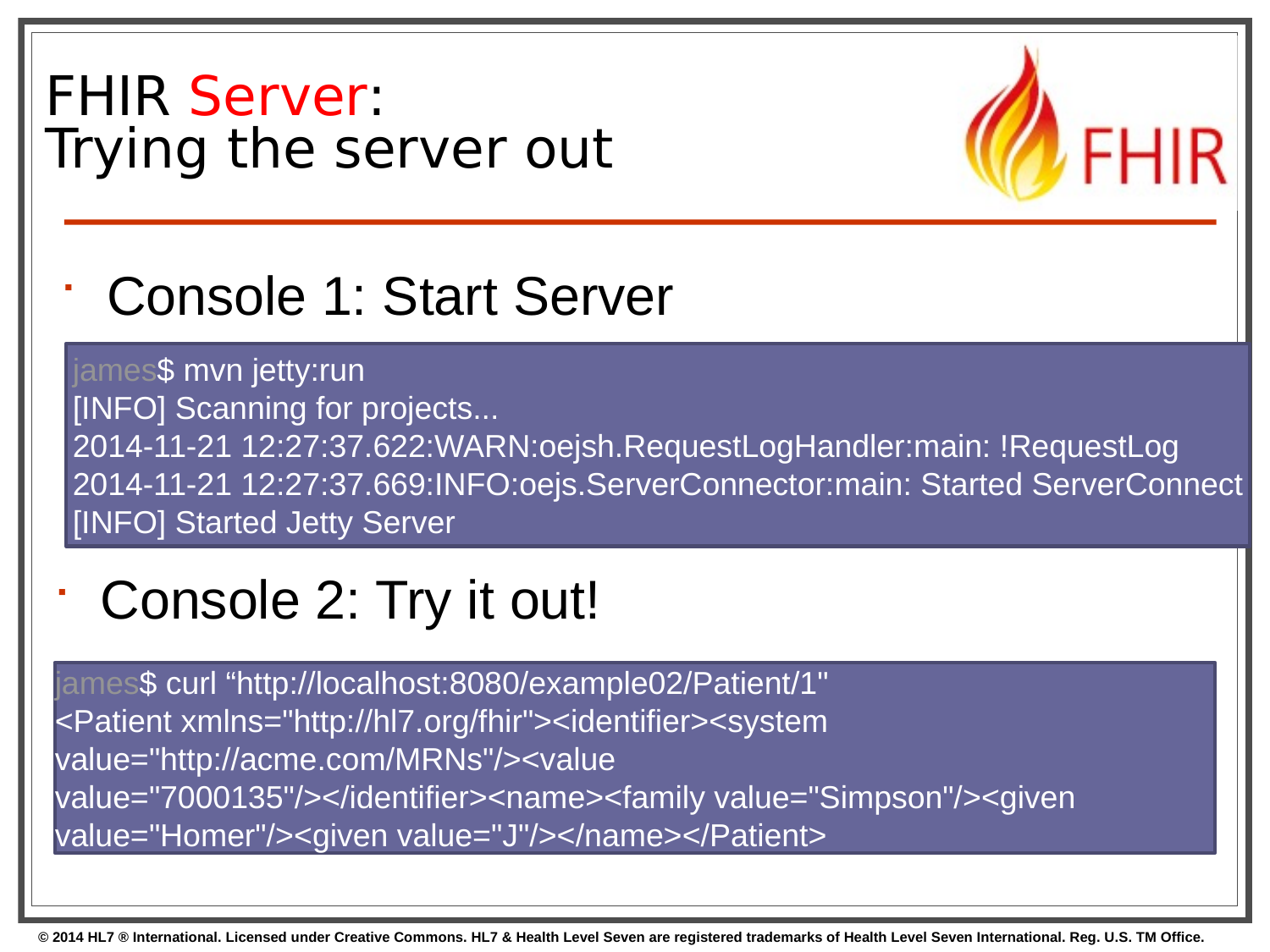

# FHIR Server:
Trying the server out
Console 1: Start Server
james$ mvn jetty:run
[INFO] Scanning for projects...
2014-11-21 12:27:37.622:WARN:oejsh.RequestLogHandler:main: !RequestLog
2014-11-21 12:27:37.669:INFO:oejs.ServerConnector:main: Started ServerConnect
[INFO] Started Jetty Server
Console 2: Try it out!
james$ curl “http://localhost:8080/example02/Patient/1"
<Patient xmlns="http://hl7.org/fhir"><identifier><system value="http://acme.com/MRNs"/><value value="7000135"/></identifier><name><family value="Simpson"/><given value="Homer"/><given value="J"/></name></Patient>
39